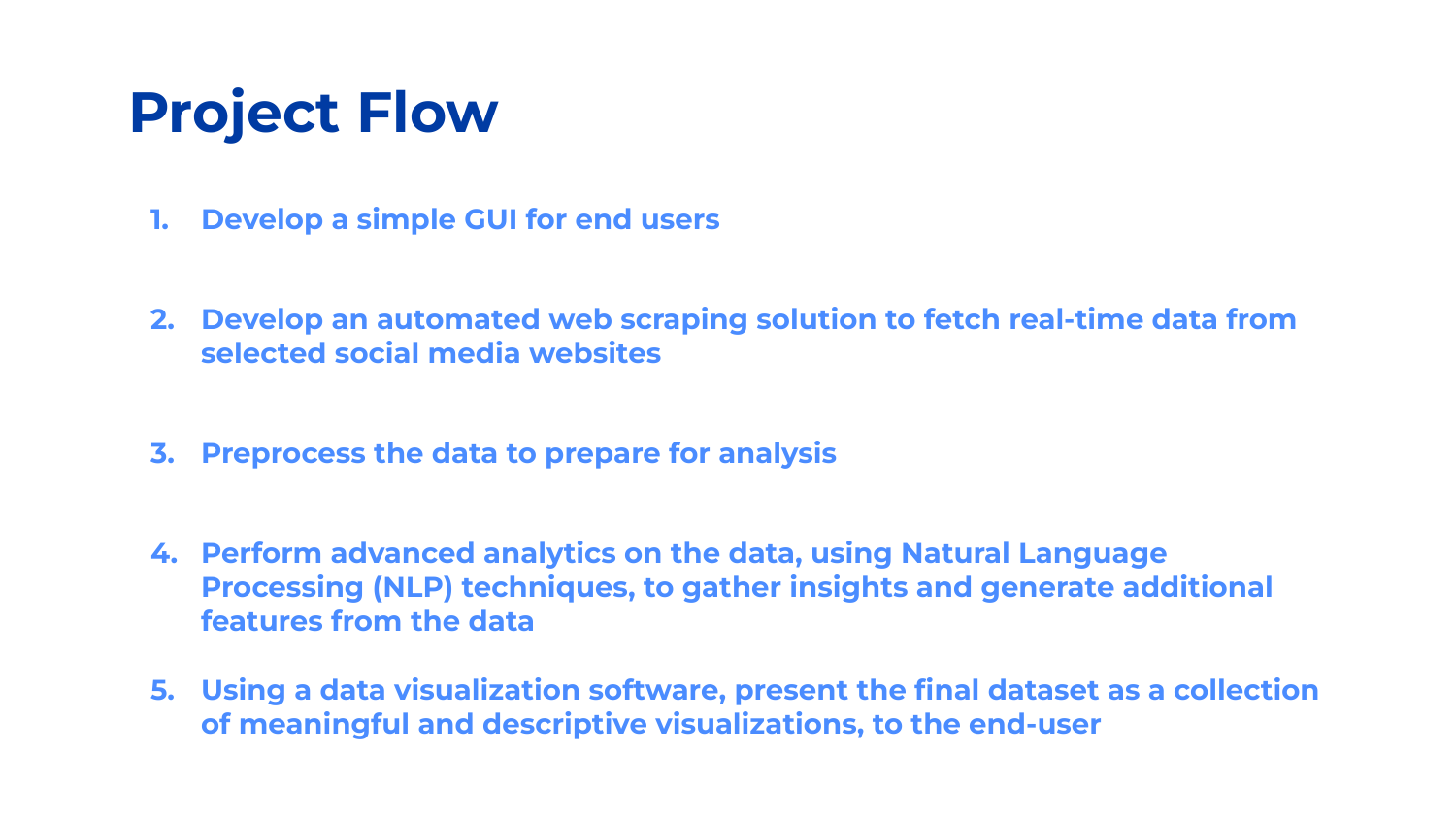

# Project Flow

Develop a simple GUI for end users

Develop an automated web scraping solution to fetch real-time data from selected social media websites

Preprocess the data to prepare for analysis

Perform advanced analytics on the data, using Natural Language Processing (NLP) techniques, to gather insights and generate additional features from the data

Using a data visualization software, present the final dataset as a collection of meaningful and descriptive visualizations, to the end-user